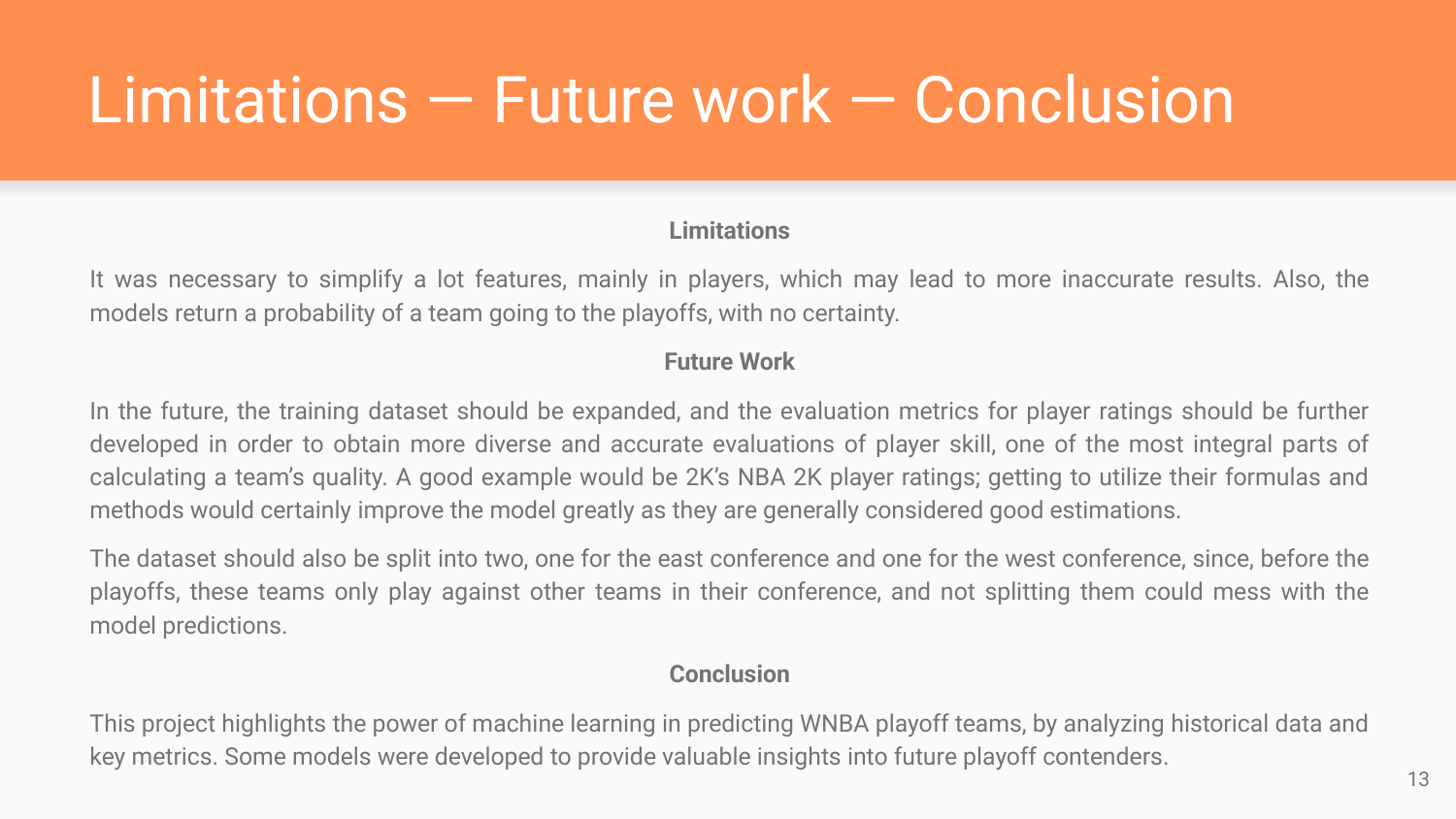

# Limitations — Future work — Conclusion
Limitations
It was necessary to simplify a lot features, mainly in players, which may lead to more inaccurate results. Also, the models return a probability of a team going to the playoffs, with no certainty.
Future Work
In the future, the training dataset should be expanded, and the evaluation metrics for player ratings should be further developed in order to obtain more diverse and accurate evaluations of player skill, one of the most integral parts of calculating a team’s quality. A good example would be 2K’s NBA 2K player ratings; getting to utilize their formulas and methods would certainly improve the model greatly as they are generally considered good estimations.
The dataset should also be split into two, one for the east conference and one for the west conference, since, before the playoffs, these teams only play against other teams in their conference, and not splitting them could mess with the model predictions.
Conclusion
This project highlights the power of machine learning in predicting WNBA playoff teams, by analyzing historical data and key metrics. Some models were developed to provide valuable insights into future playoff contenders.
13